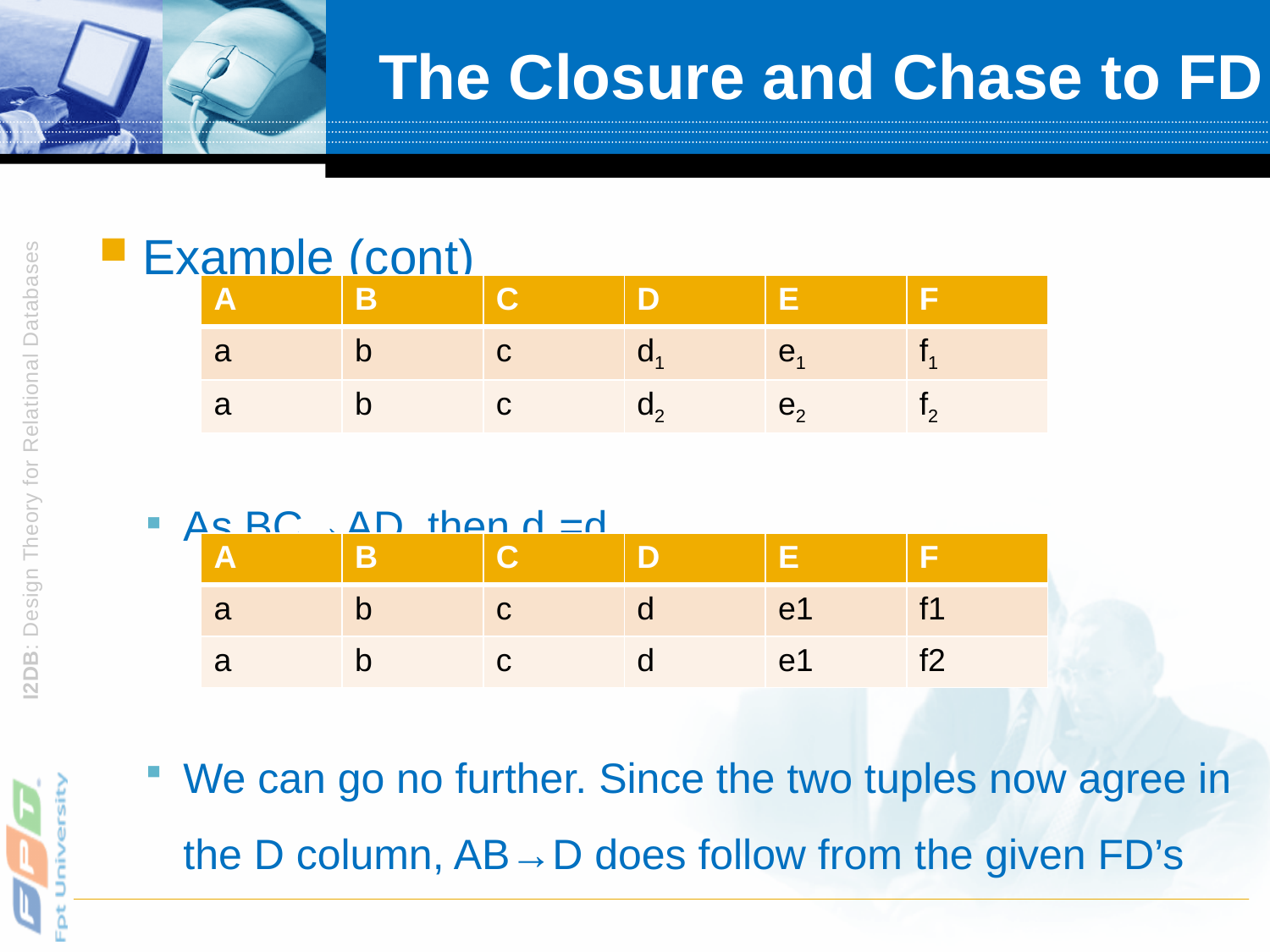

# The Closure and Chase to FD
Example (cont)

As BC→AD, then d1=d2

We can go no further. Since the two tuples now agree in the D column, AB→D does follow from the given FD’s

| A | B | C | D | E | F |
| --- | --- | --- | --- | --- | --- |
| a | b | c | d1 | e1 | f1 |
| a | b | c | d2 | e2 | f2 |
| A | B | C | D | E | F |
| --- | --- | --- | --- | --- | --- |
| a | b | c | d | e1 | f1 |
| a | b | c | d | e1 | f2 |